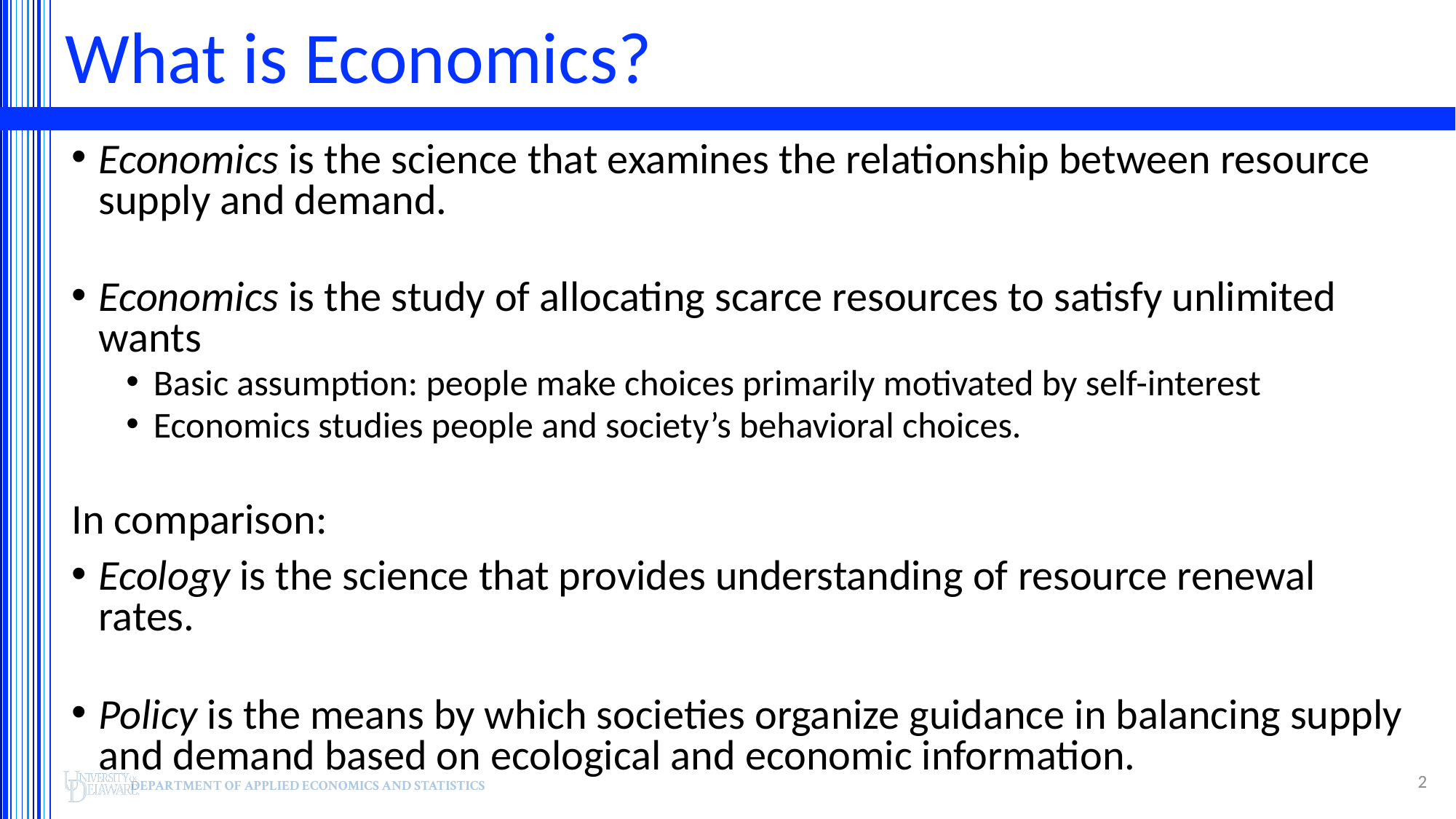

# What is Economics?
Economics is the science that examines the relationship between resource supply and demand.

Economics is the study of allocating scarce resources to satisfy unlimited wants
Basic assumption: people make choices primarily motivated by self-interest
Economics studies people and society’s behavioral choices.

In comparison:
Ecology is the science that provides understanding of resource renewal rates.

Policy is the means by which societies organize guidance in balancing supply and demand based on ecological and economic information.

2